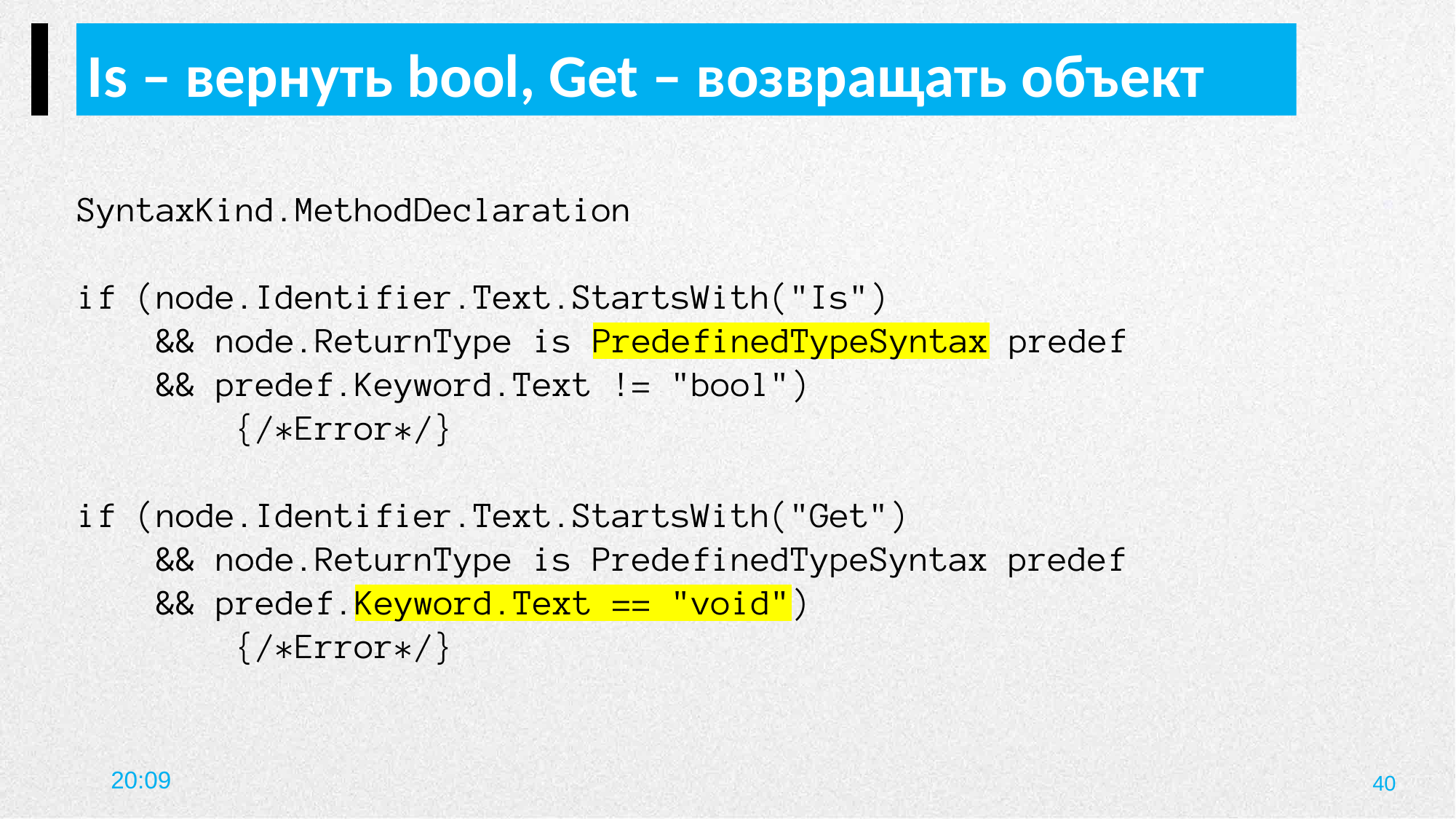

Is – вернуть bool, Get – возвращать объект

SyntaxKind.MethodDeclaration

if (node.Identifier.Text.StartsWith("Is")
    && node.ReturnType is PredefinedTypeSyntax predef
    && predef.Keyword.Text != "bool")
        {/*Error*/}

if (node.Identifier.Text.StartsWith("Get")
    && node.ReturnType is PredefinedTypeSyntax predef
    && predef.Keyword.Text == "void")
        {/*Error*/}

40
20:09